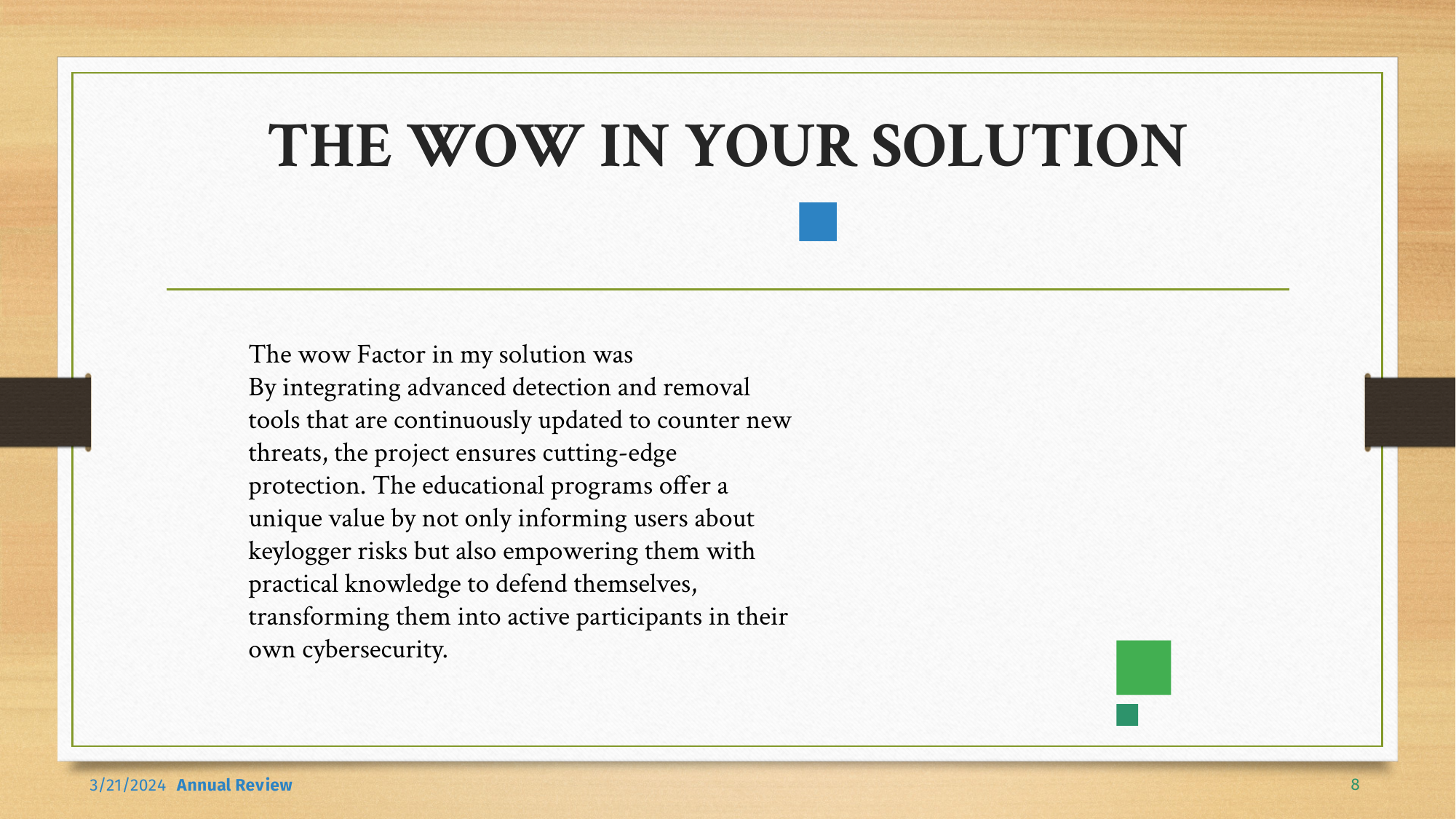

# THE WOW IN YOUR SOLUTION

The wow Factor in my solution was
By integrating advanced detection and removal tools that are continuously updated to counter new threats, the project ensures cutting-edge protection. The educational programs offer a unique value by not only informing users about keylogger risks but also empowering them with practical knowledge to defend themselves, transforming them into active participants in their own cybersecurity.

8
3/21/2024  Annual Review